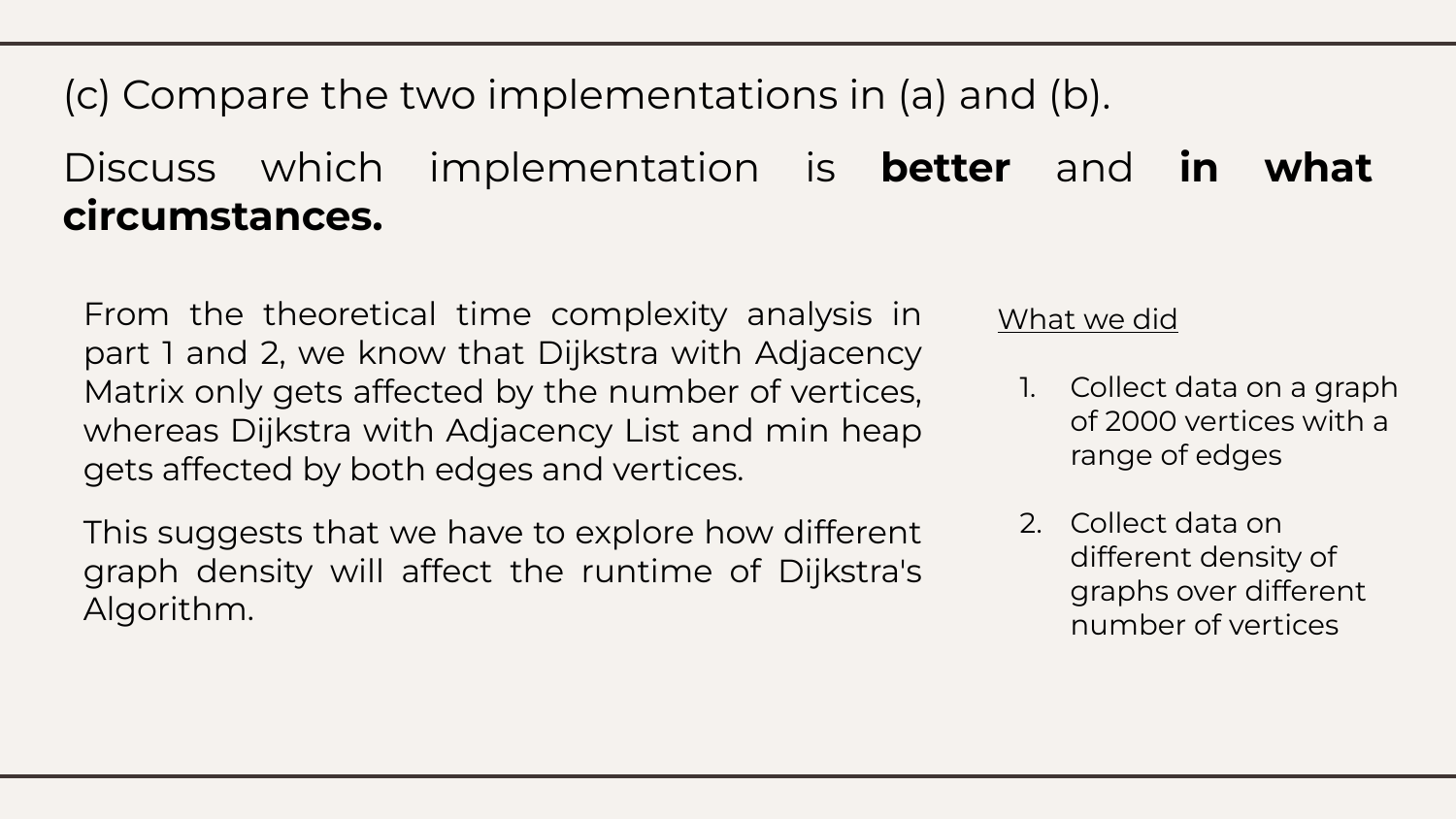

(c) Compare the two implementations in (a) and (b).
Discuss which implementation is better and in what circumstances.
From the theoretical time complexity analysis in part 1 and 2, we know that Dijkstra with Adjacency Matrix only gets affected by the number of vertices, whereas Dijkstra with Adjacency List and min heap gets affected by both edges and vertices.
This suggests that we have to explore how different graph density will affect the runtime of Dijkstra's Algorithm.

What we did

Collect data on a graph of 2000 vertices with a range of edges

Collect data on different density of graphs over different number of vertices